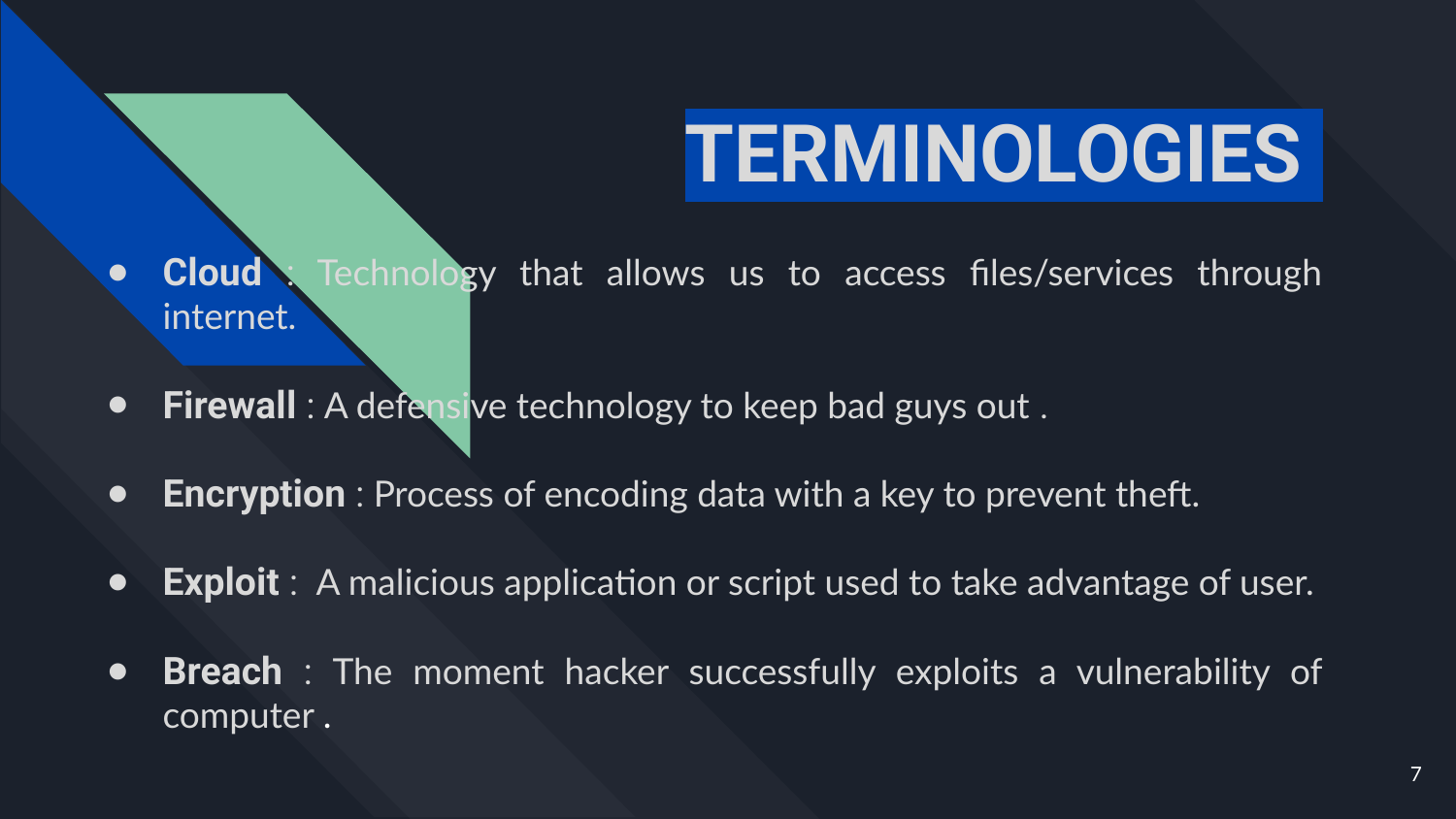

TERMINOLOGIES

Cloud : Technology that allows us to access files/services through internet.

Firewall : A defensive technology to keep bad guys out .

Encryption : Process of encoding data with a key to prevent theft.

Exploit :  A malicious application or script used to take advantage of user.

Breach : The moment hacker successfully exploits a vulnerability of computer .

7